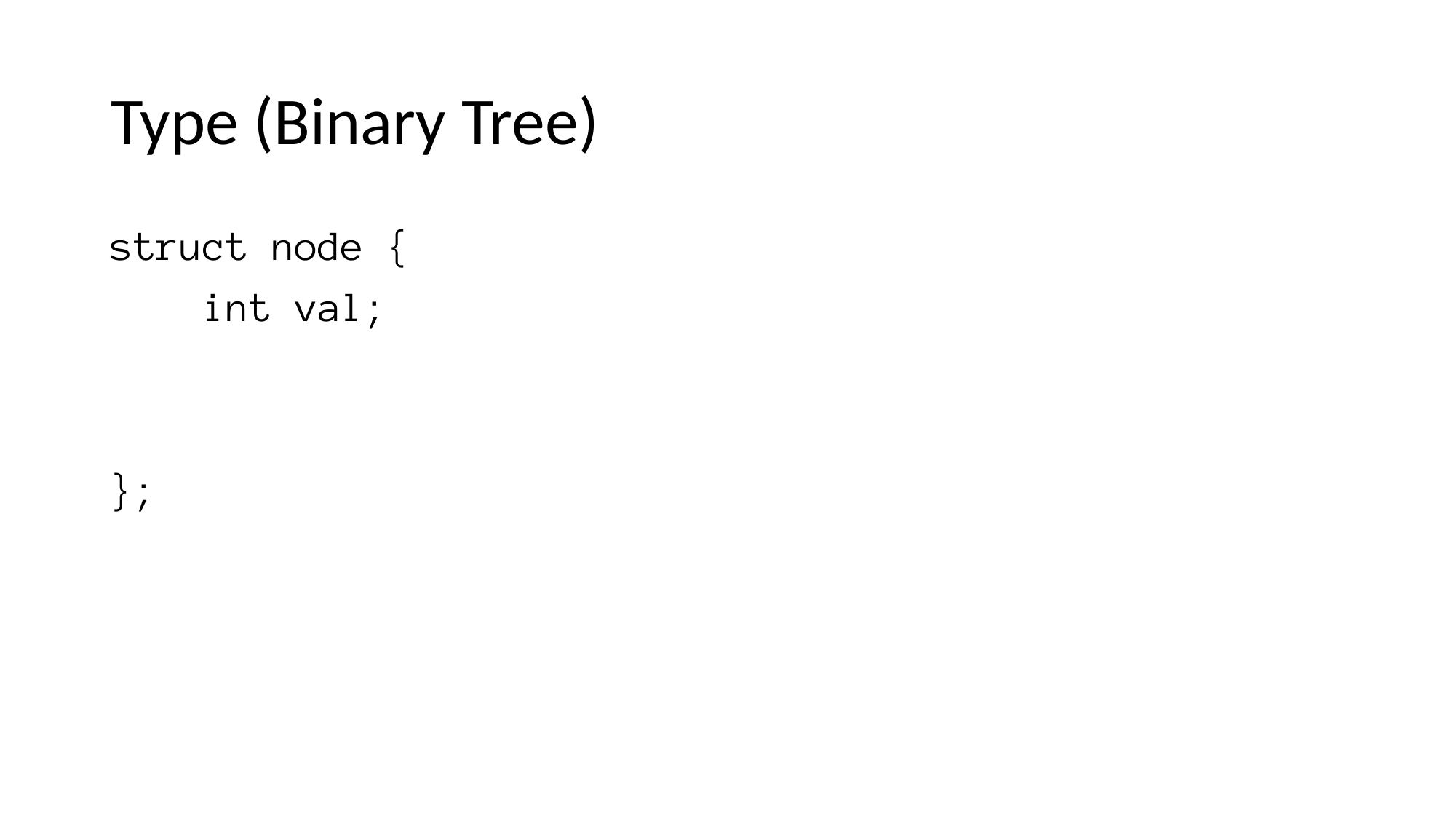

# Type (Binary Tree)
struct node {
    int val;

};